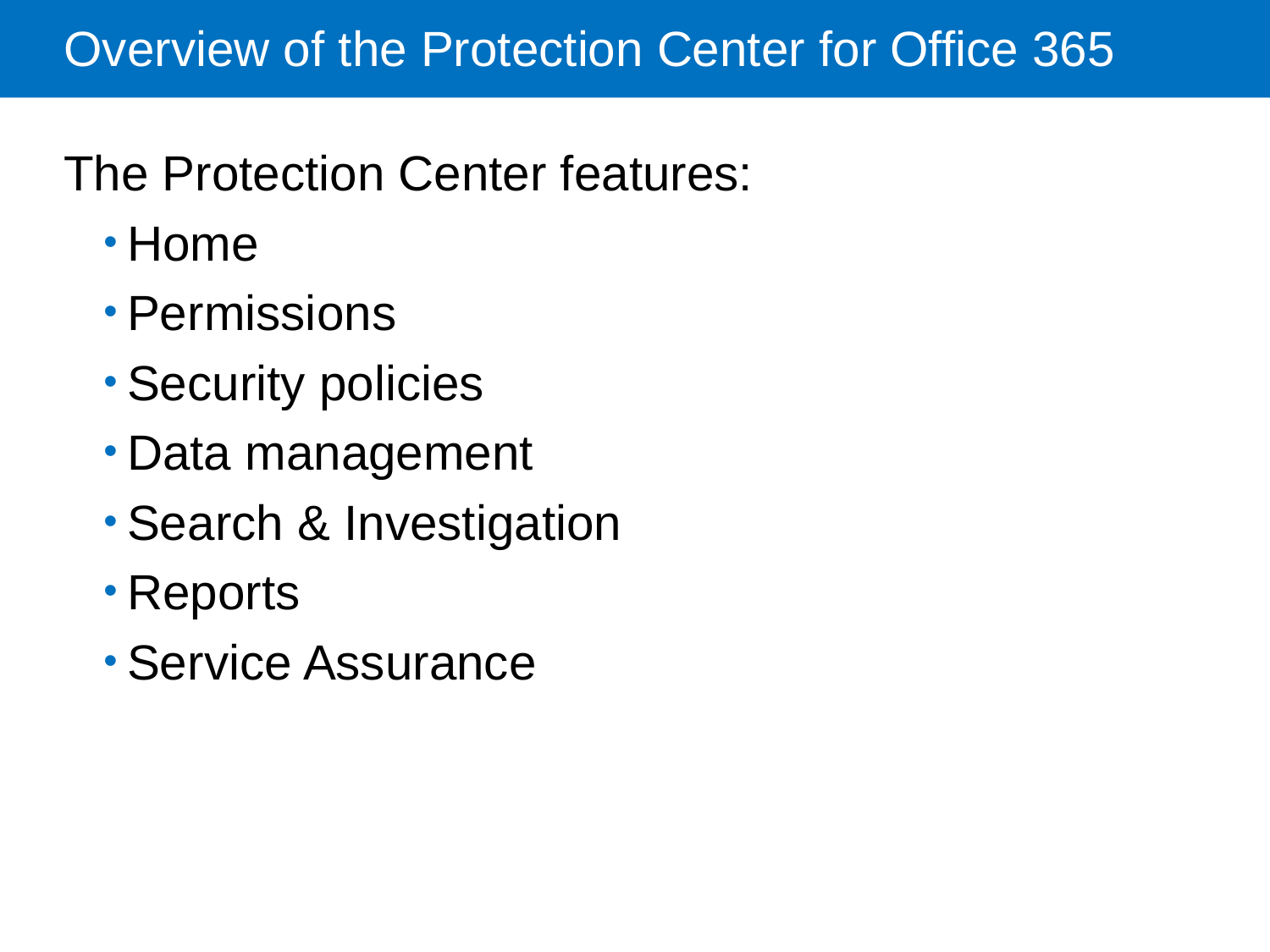

# Overview of the Protection Center for Office 365
The Protection Center features:
Home
Permissions
Security policies
Data management
Search & Investigation
Reports
Service Assurance